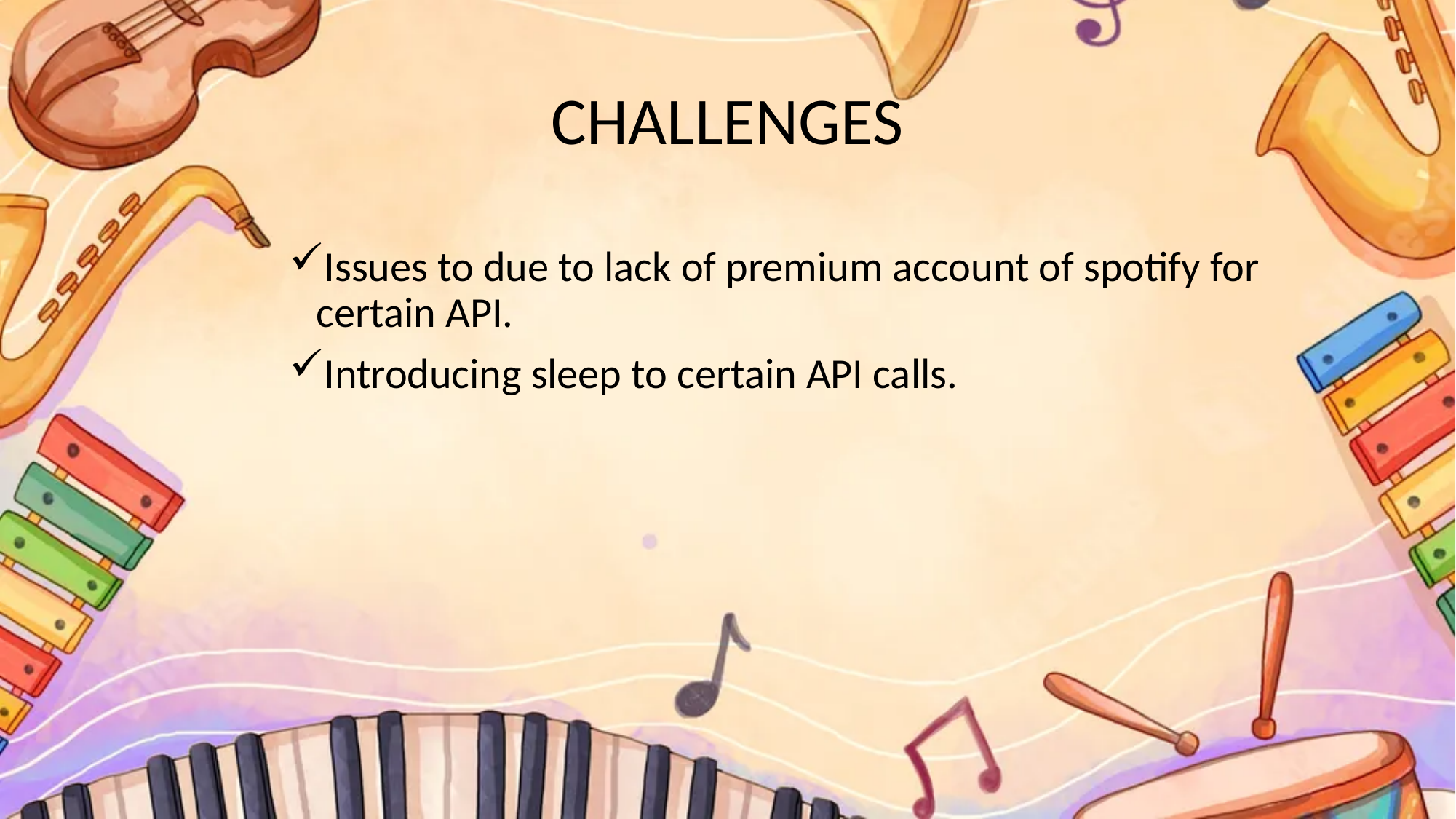

# CHALLENGES

Issues to due to lack of premium account of spotify for certain API.
Introducing sleep to certain API calls.